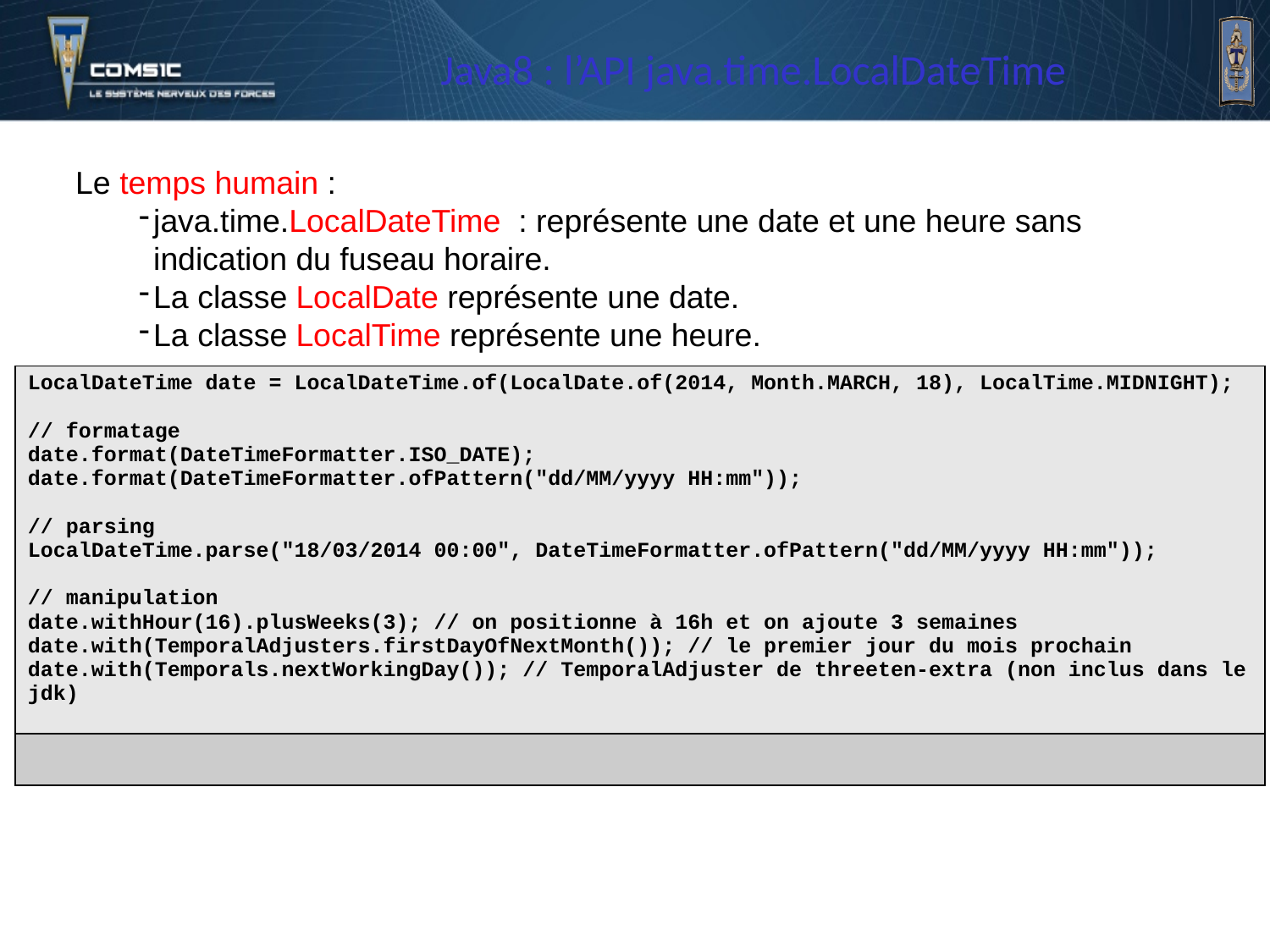

Java8 : l’API java.time.LocalDateTime

Le temps humain :
java.time.LocalDateTime  : représente une date et une heure sans indication du fuseau horaire.
La classe LocalDate représente une date.
La classe LocalTime représente une heure.
| LocalDateTime date = LocalDateTime.of(LocalDate.of(2014, Month.MARCH, 18), LocalTime.MIDNIGHT); // formatage date.format(DateTimeFormatter.ISO\_DATE); date.format(DateTimeFormatter.ofPattern("dd/MM/yyyy HH:mm")); // parsing LocalDateTime.parse("18/03/2014 00:00", DateTimeFormatter.ofPattern("dd/MM/yyyy HH:mm")); // manipulation date.withHour(16).plusWeeks(3); // on positionne à 16h et on ajoute 3 semaines date.with(TemporalAdjusters.firstDayOfNextMonth()); // le premier jour du mois prochain date.with(Temporals.nextWorkingDay()); // TemporalAdjuster de threeten-extra (non inclus dans le jdk) |
| --- |
|  |